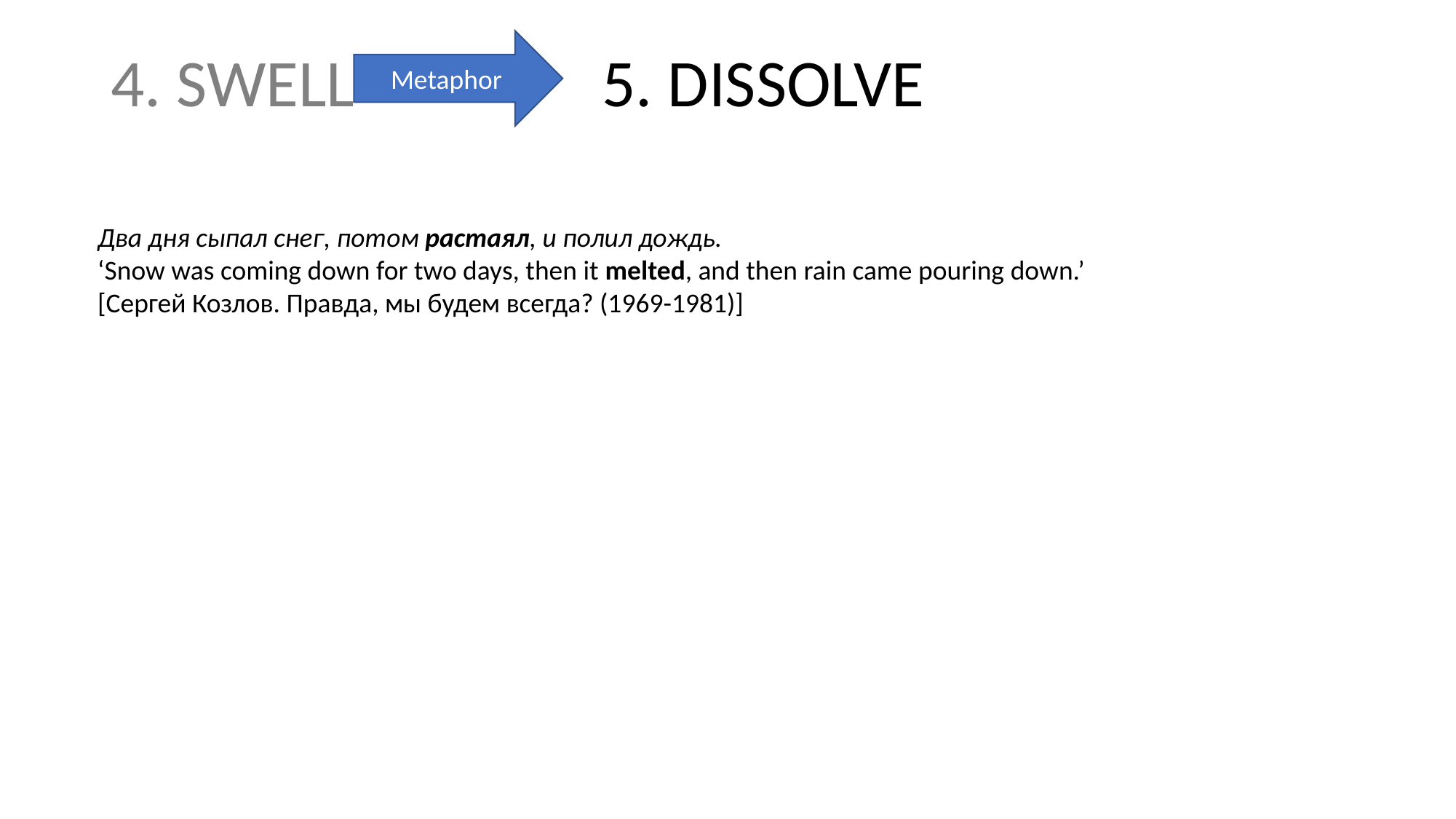

Metaphor
5. dissolve
4. swell
Два дня сыпал снег, потом растаял, и полил дождь.
‘Snow was coming down for two days, then it melted, and then rain came pouring down.’
[Сергей Козлов. Правда, мы будем всегда? (1969-1981)]